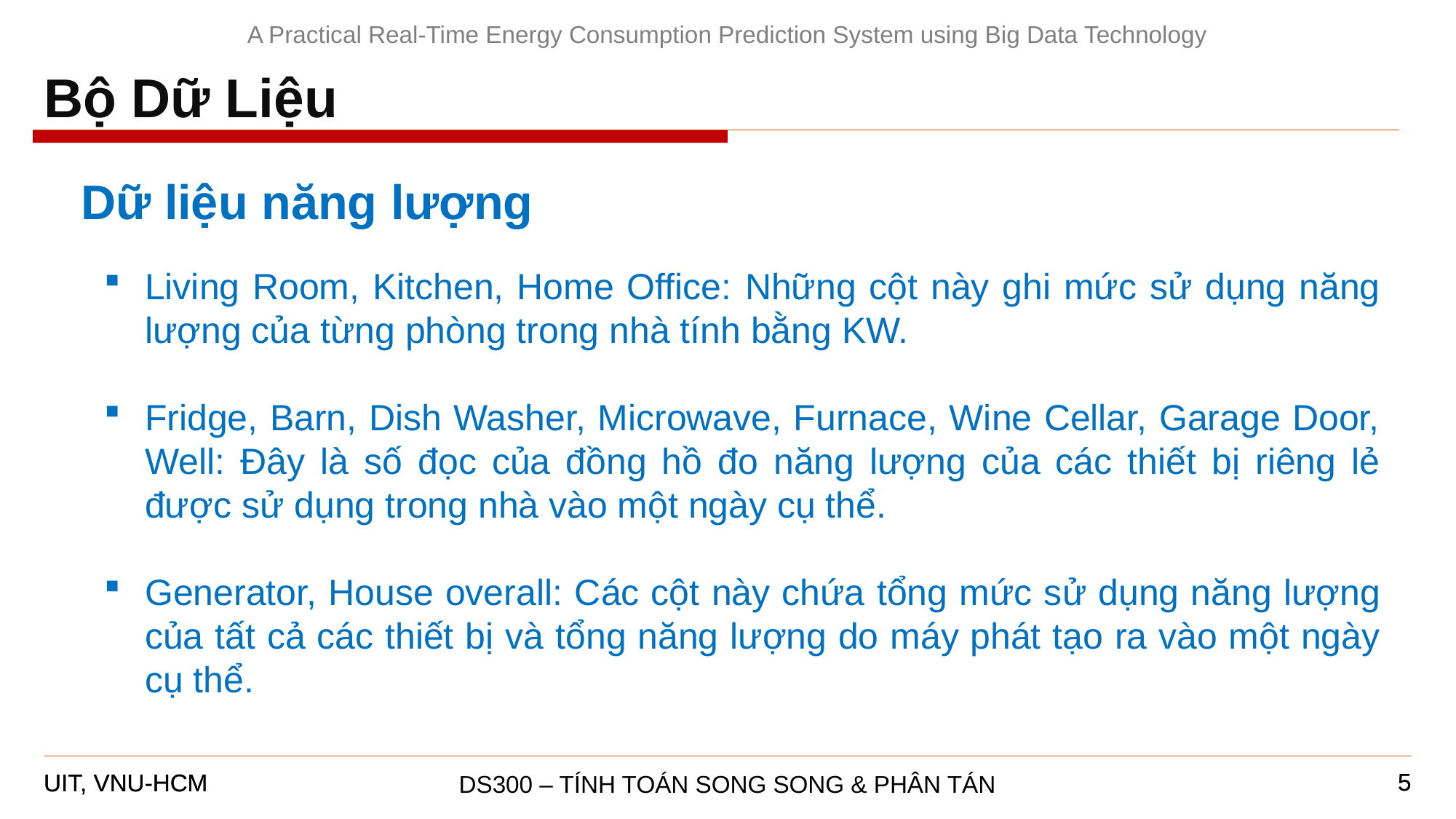

A Practical Real-Time Energy Consumption Prediction System using Big Data Technology
Bộ Dữ Liệu

Dữ liệu năng lượng
Living Room, Kitchen, Home Office: Những cột này ghi mức sử dụng năng lượng của từng phòng trong nhà tính bằng KW.

Fridge, Barn, Dish Washer, Microwave, Furnace, Wine Cellar, Garage Door, Well: Đây là số đọc của đồng hồ đo năng lượng của các thiết bị riêng lẻ được sử dụng trong nhà vào một ngày cụ thể.

Generator, House overall: Các cột này chứa tổng mức sử dụng năng lượng của tất cả các thiết bị và tổng năng lượng do máy phát tạo ra vào một ngày cụ thể.
5
5
DS300 – TÍNH TOÁN SONG SONG & PHÂN TÁN
UIT, VNU-HCM
UIT, VNU-HCM